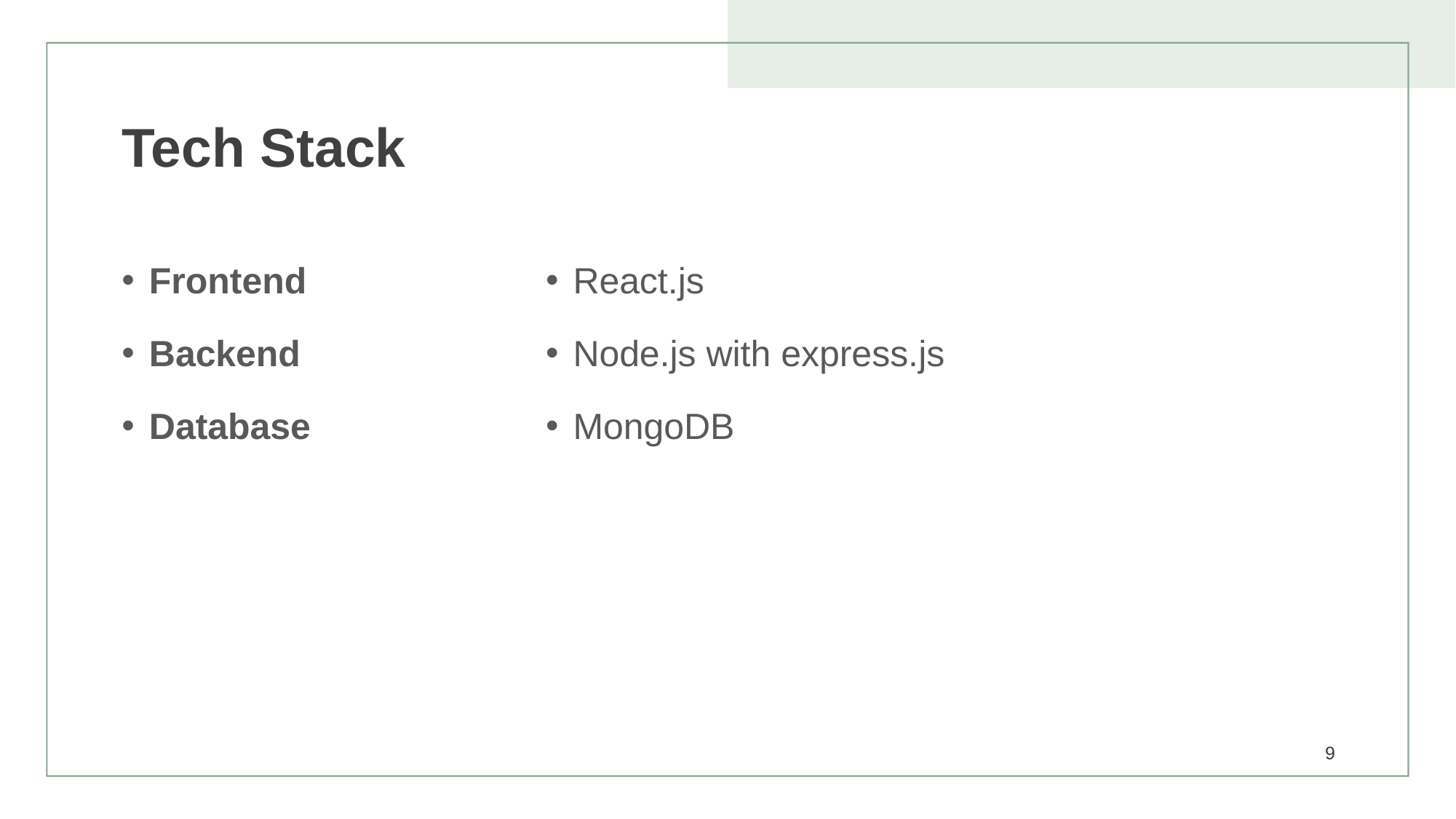

# Tech Stack
Frontend
Backend
Database
React.js
Node.js with express.js
MongoDB
9